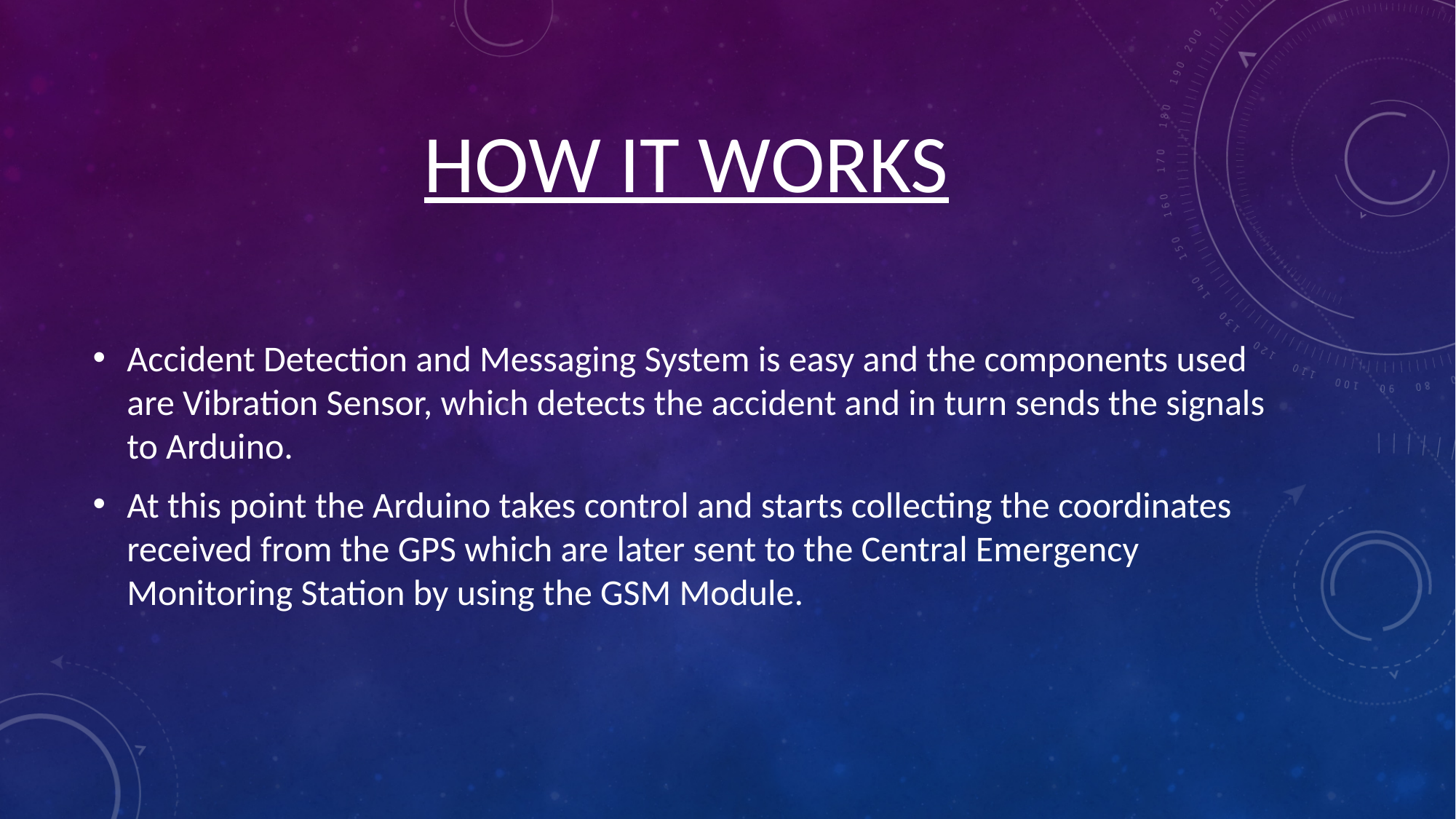

# How it works
Accident Detection and Messaging System is easy and the components used are Vibration Sensor, which detects the accident and in turn sends the signals to Arduino.
At this point the Arduino takes control and starts collecting the coordinates received from the GPS which are later sent to the Central Emergency Monitoring Station by using the GSM Module.